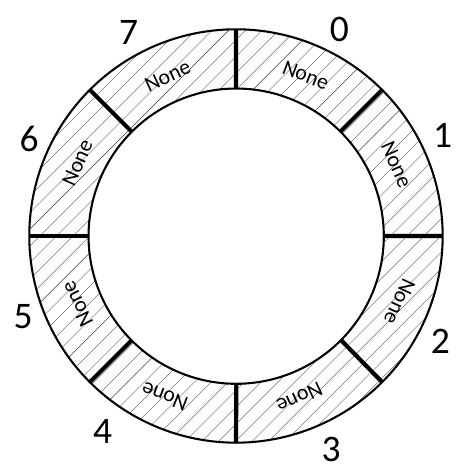

7
0

None
None

1
6
None
None
None
5
None
2
None
None
4
3